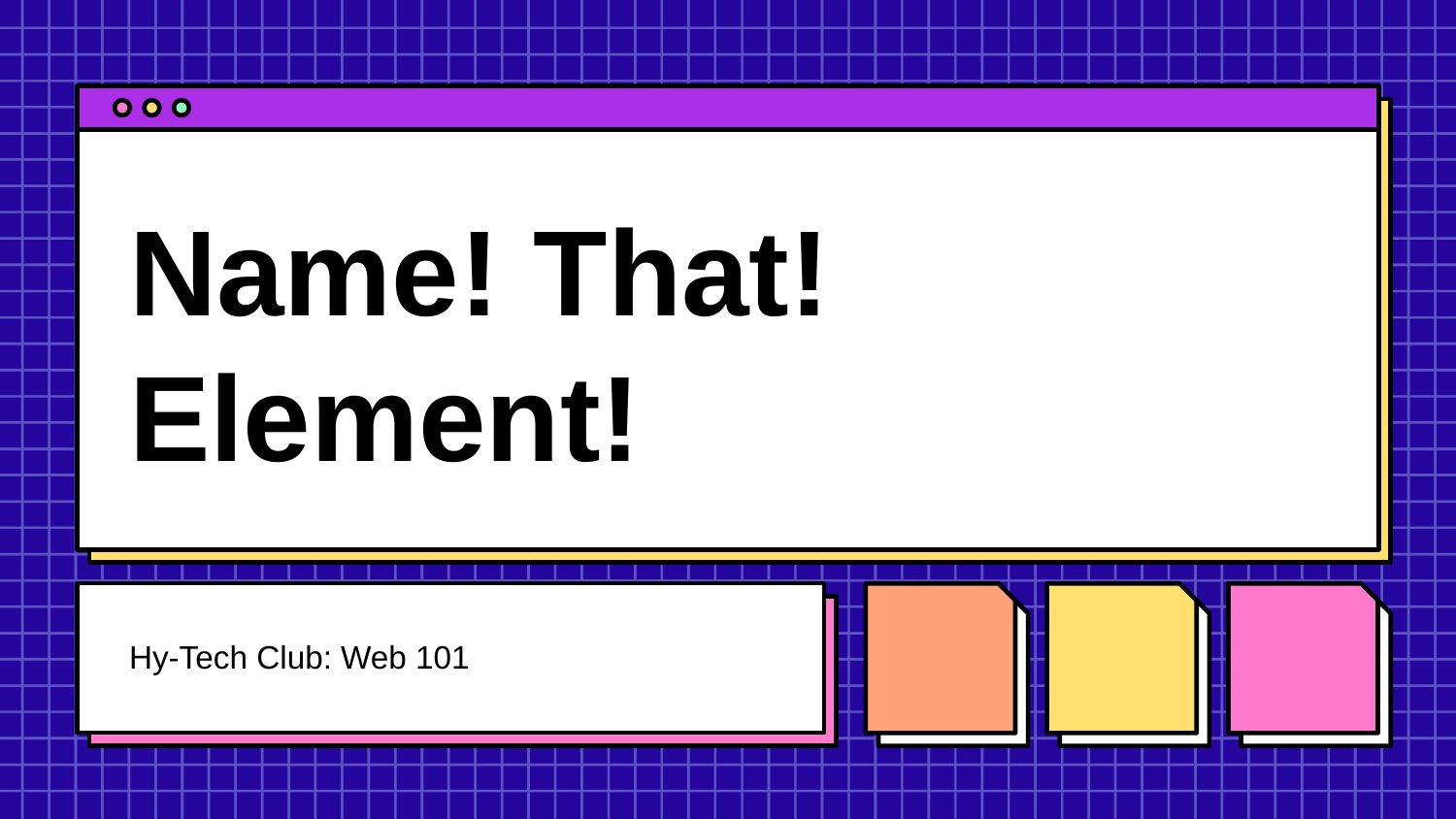

# Name! That! Element!

Hy-Tech Club: Web 101